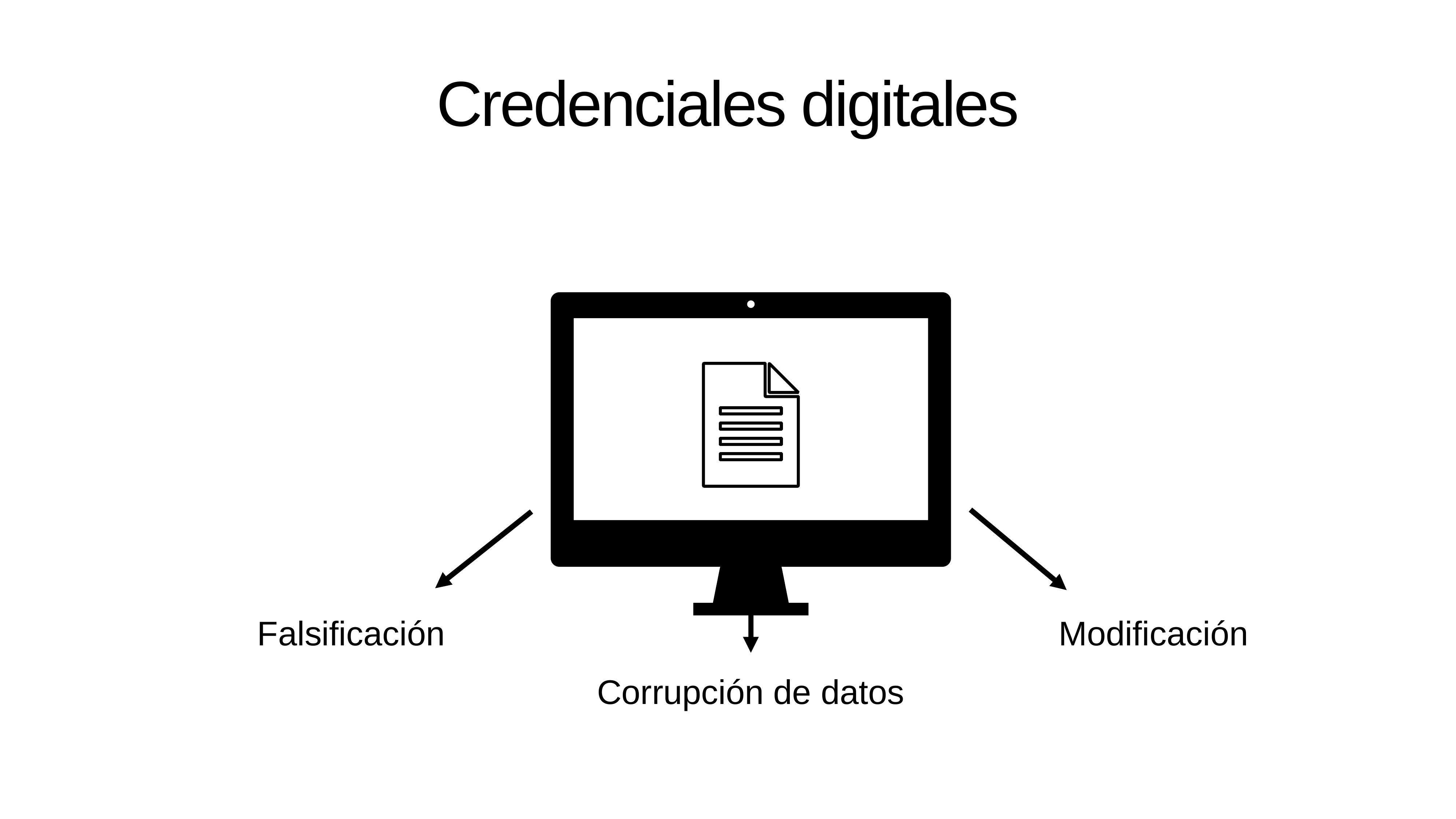

# Credenciales digitales

Falsificación
Modificación
Corrupción de datos
3